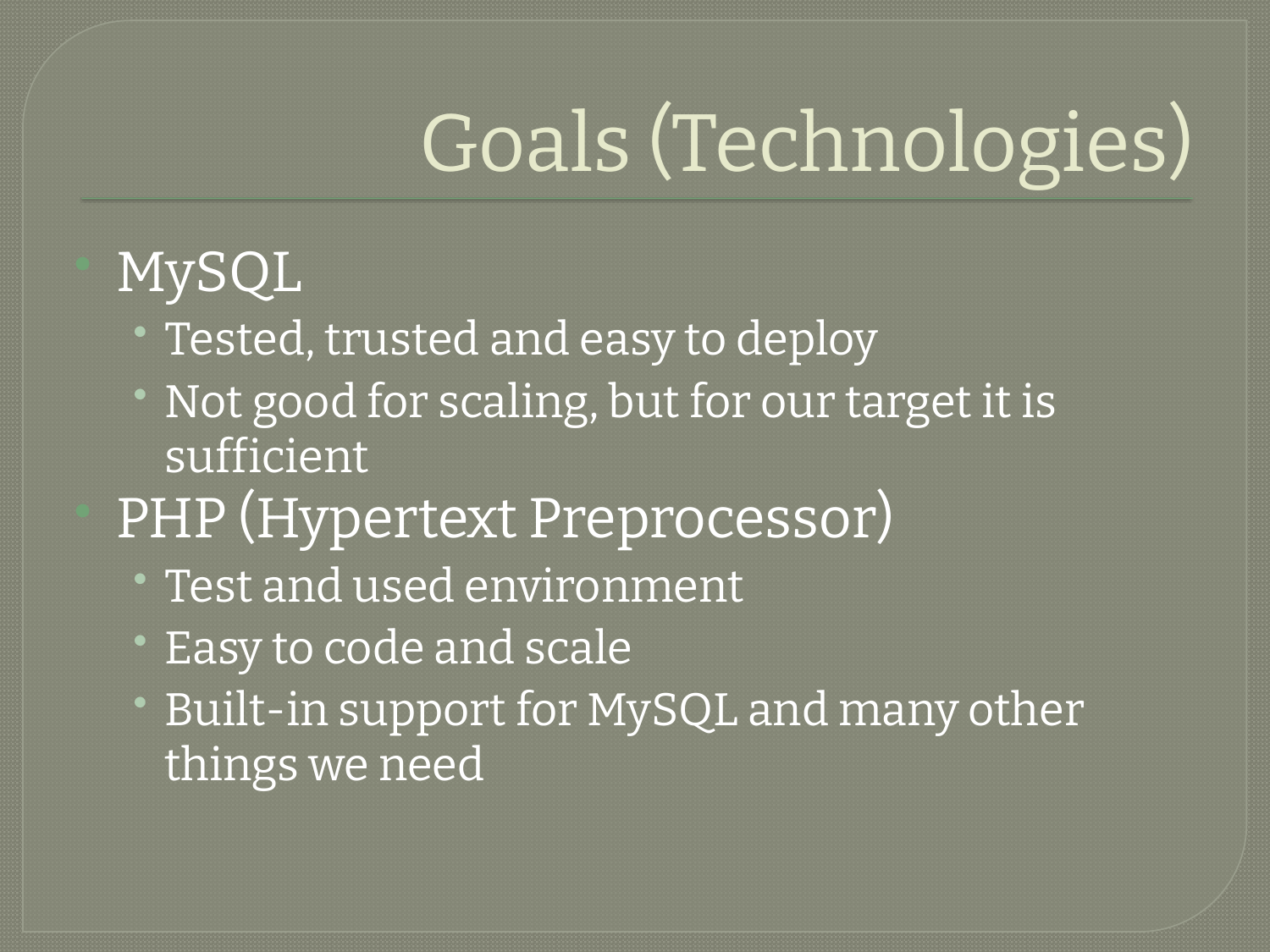

# Goals (Technologies)
MySQL
Tested, trusted and easy to deploy
Not good for scaling, but for our target it is sufficient
PHP (Hypertext Preprocessor)
Test and used environment
Easy to code and scale
Built-in support for MySQL and many other things we need